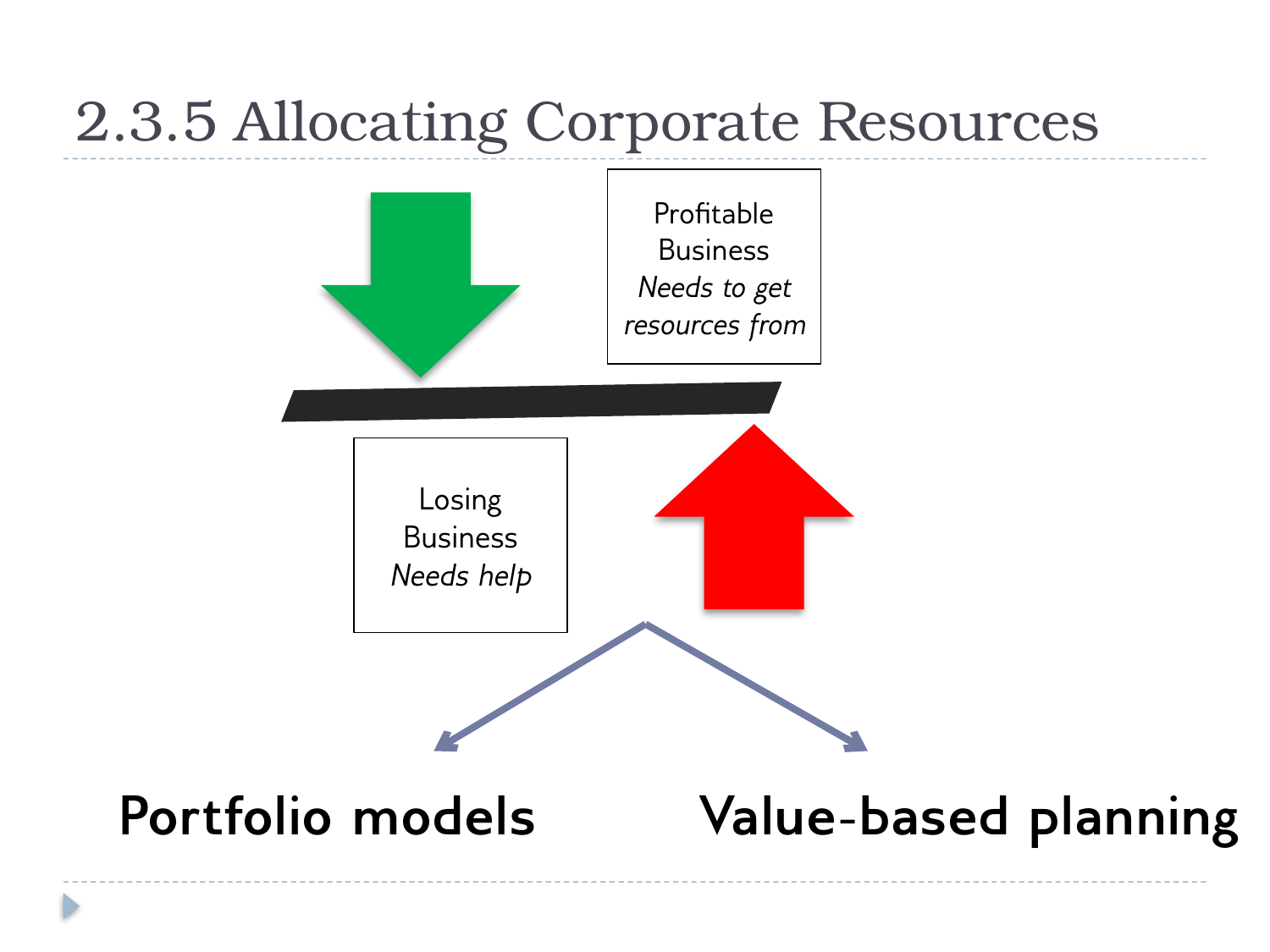

# 2.3.5 Allocating Corporate Resources
Profitable Business
Needs to get resources from
Losing Business
Needs help
Portfolio models
Value-based planning